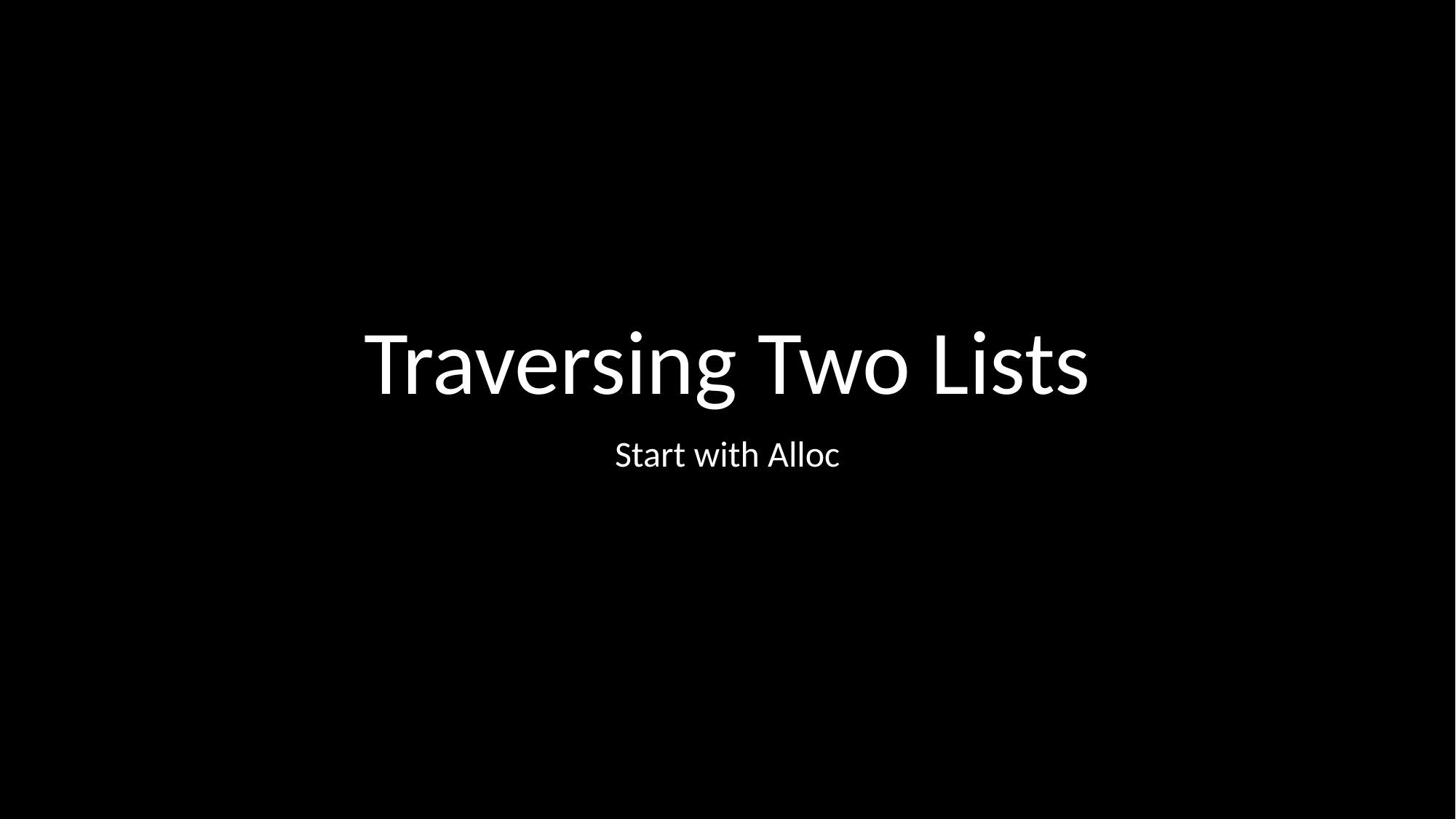

# Traversing Two Lists
Start with Alloc